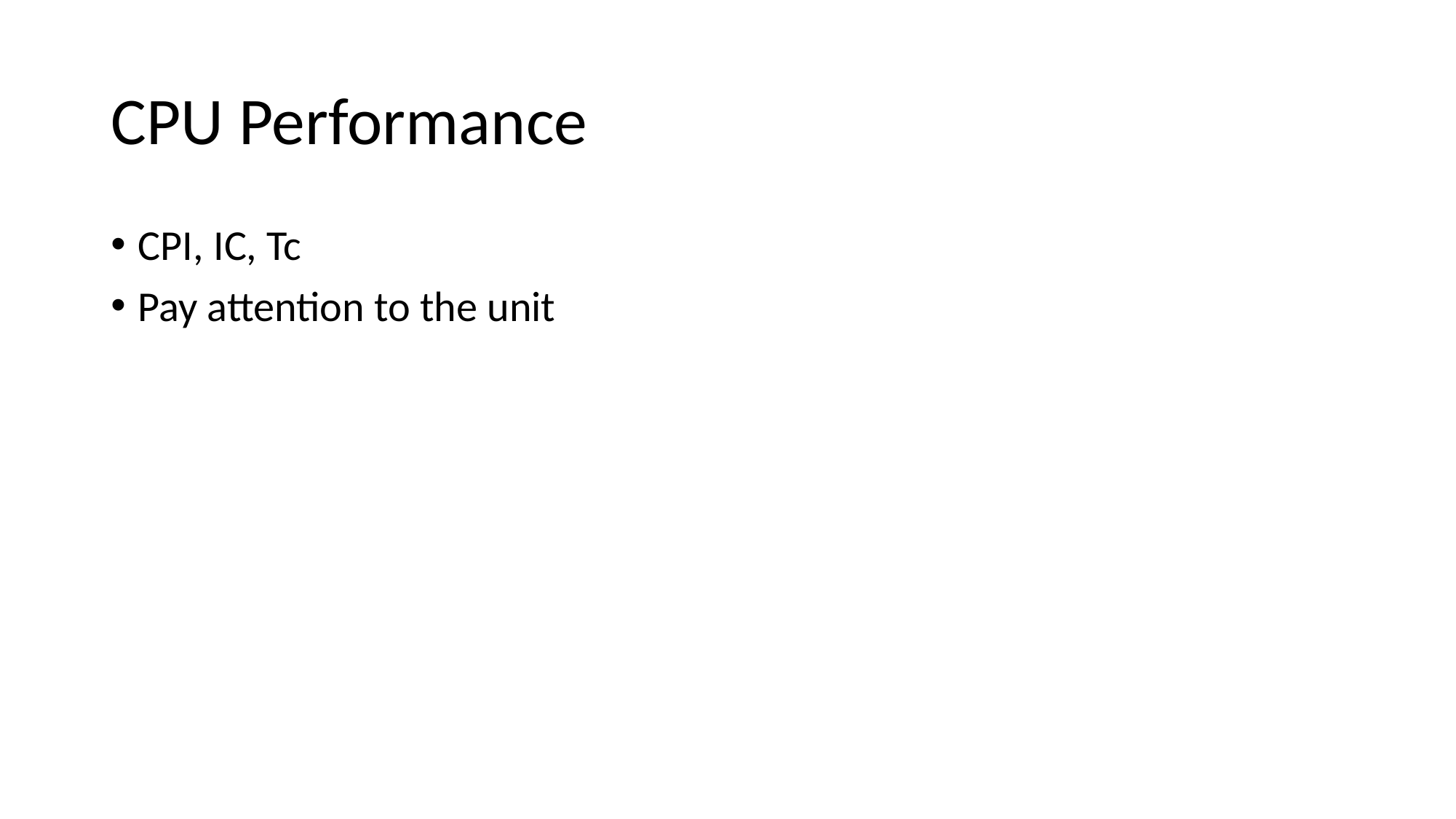

# CPU Performance
CPI, IC, Tc
Pay attention to the unit